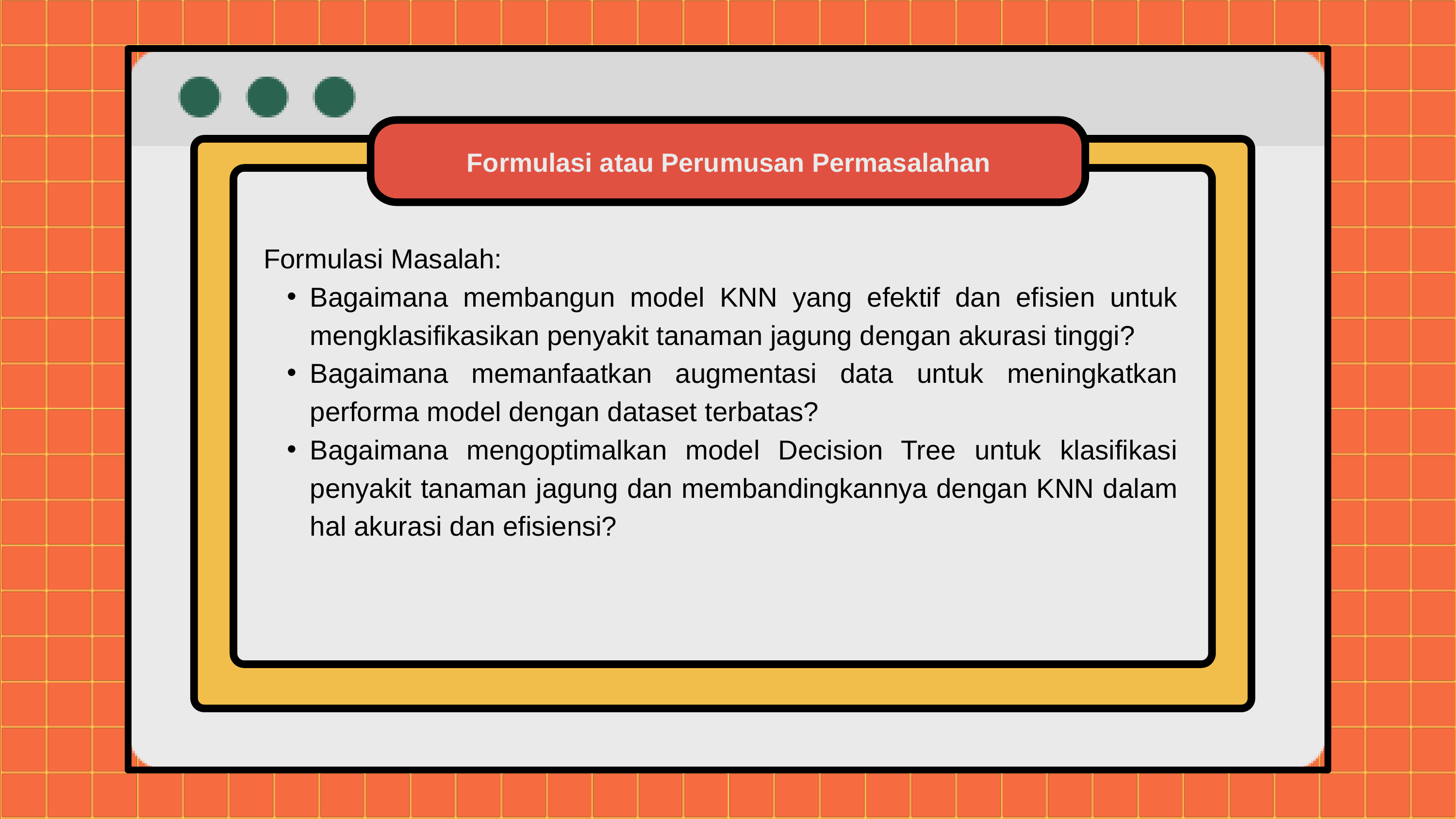

Formulasi atau Perumusan Permasalahan

Formulasi Masalah:
Bagaimana membangun model KNN yang efektif dan efisien untuk mengklasifikasikan penyakit tanaman jagung dengan akurasi tinggi?
Bagaimana memanfaatkan augmentasi data untuk meningkatkan performa model dengan dataset terbatas?
Bagaimana mengoptimalkan model Decision Tree untuk klasifikasi penyakit tanaman jagung dan membandingkannya dengan KNN dalam hal akurasi dan efisiensi?